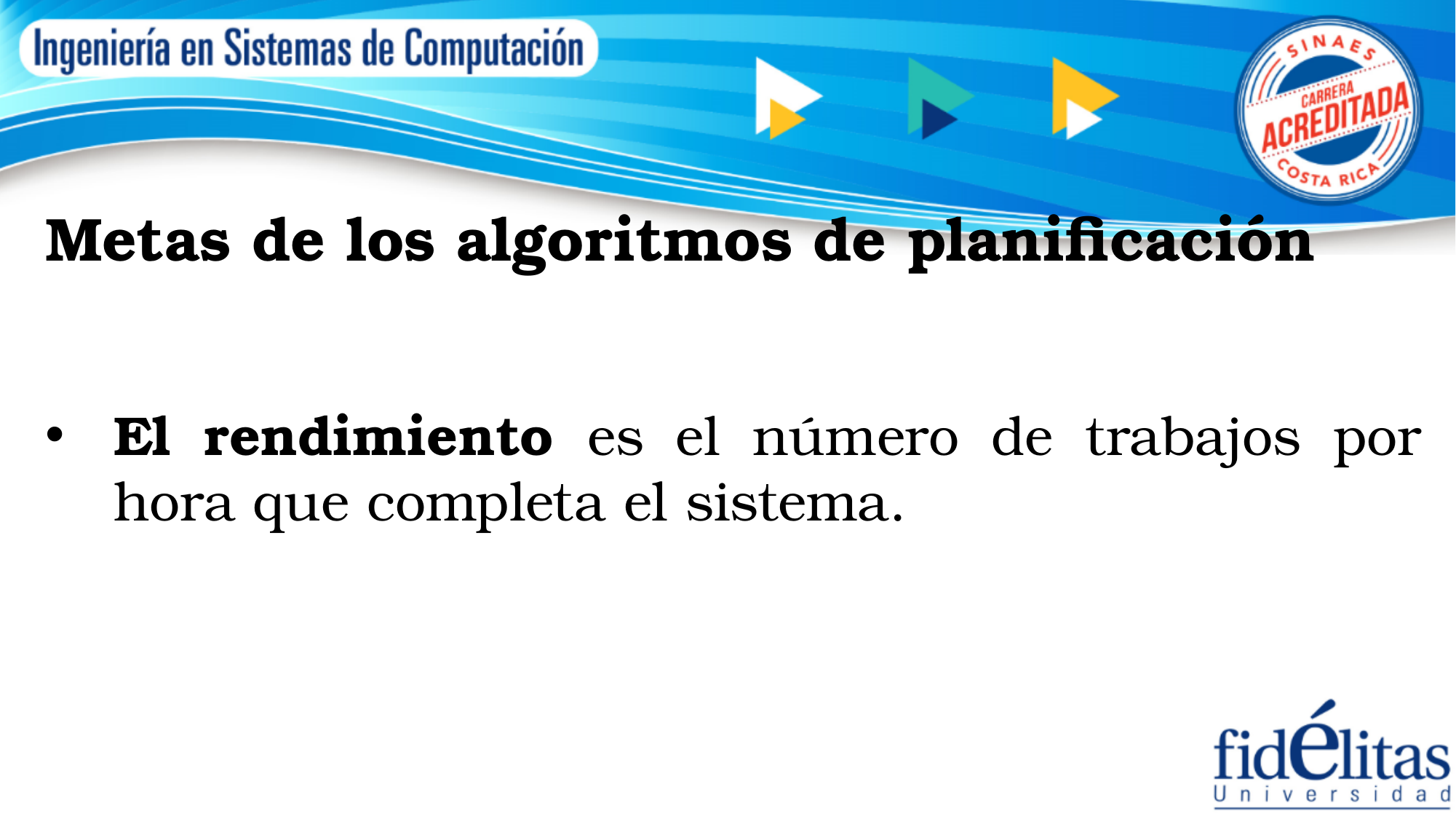

Metas de los algoritmos de planificación
El rendimiento es el número de trabajos por hora que completa el sistema.